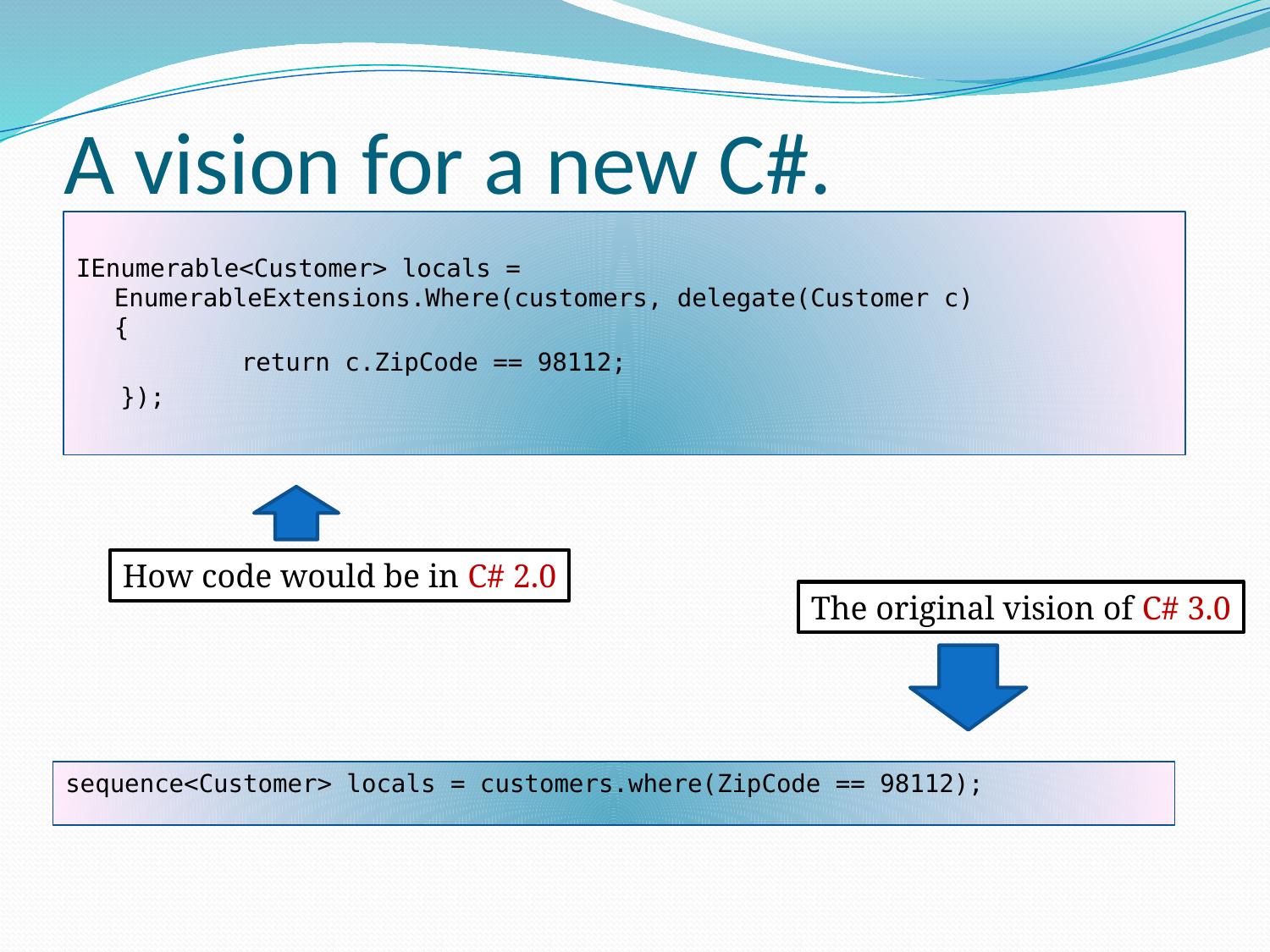

# A vision for a new C#.

IEnumerable<Customer> locals =
EnumerableExtensions.Where(customers, delegate(Customer c)
{
		return c.ZipCode == 98112;
   });

How code would be in C# 2.0
The original vision of C# 3.0

sequence<Customer> locals = customers.where(ZipCode == 98112);